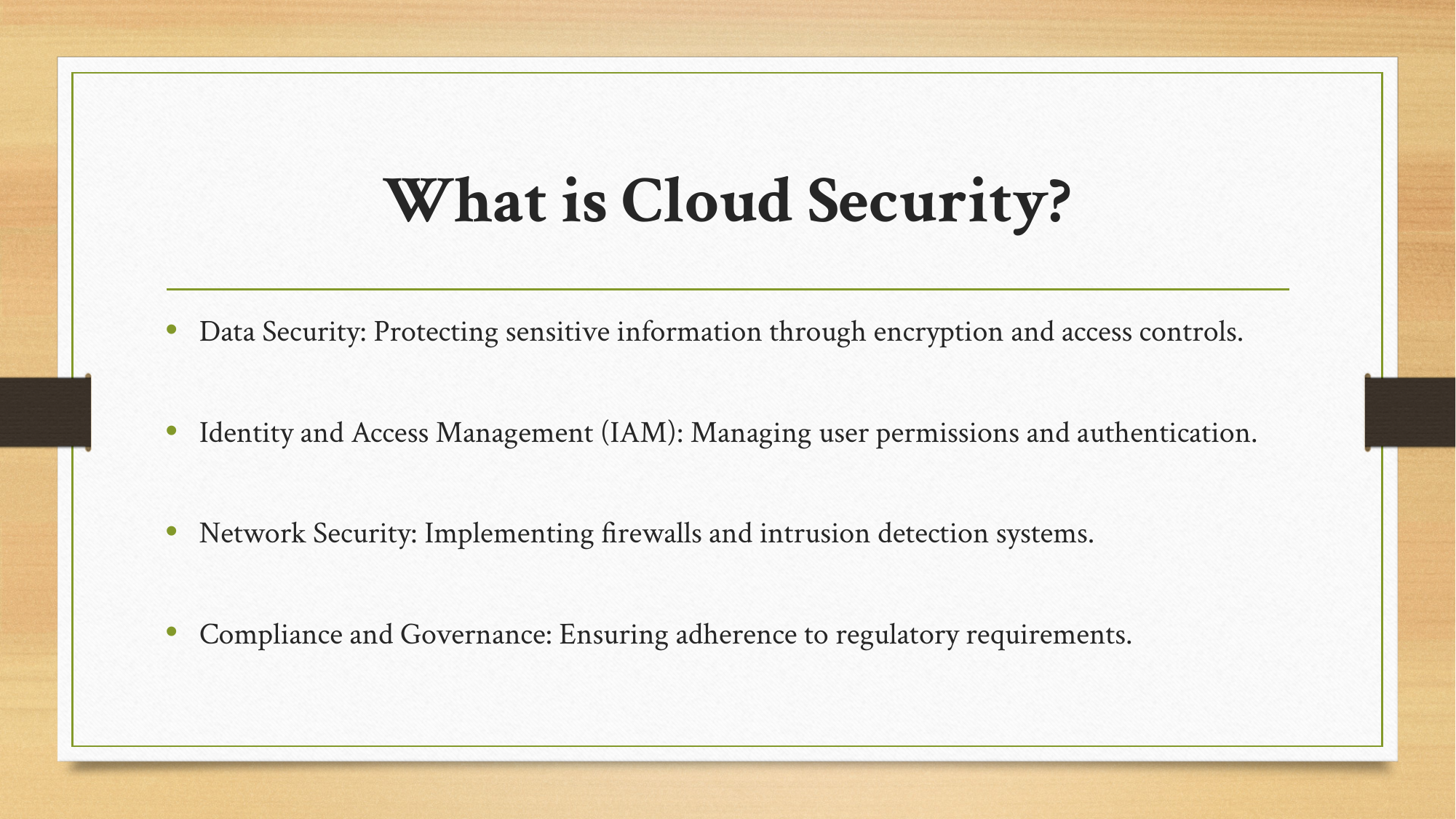

# What is Cloud Security?
Data Security: Protecting sensitive information through encryption and access controls.

Identity and Access Management (IAM): Managing user permissions and authentication.

Network Security: Implementing firewalls and intrusion detection systems.

Compliance and Governance: Ensuring adherence to regulatory requirements.